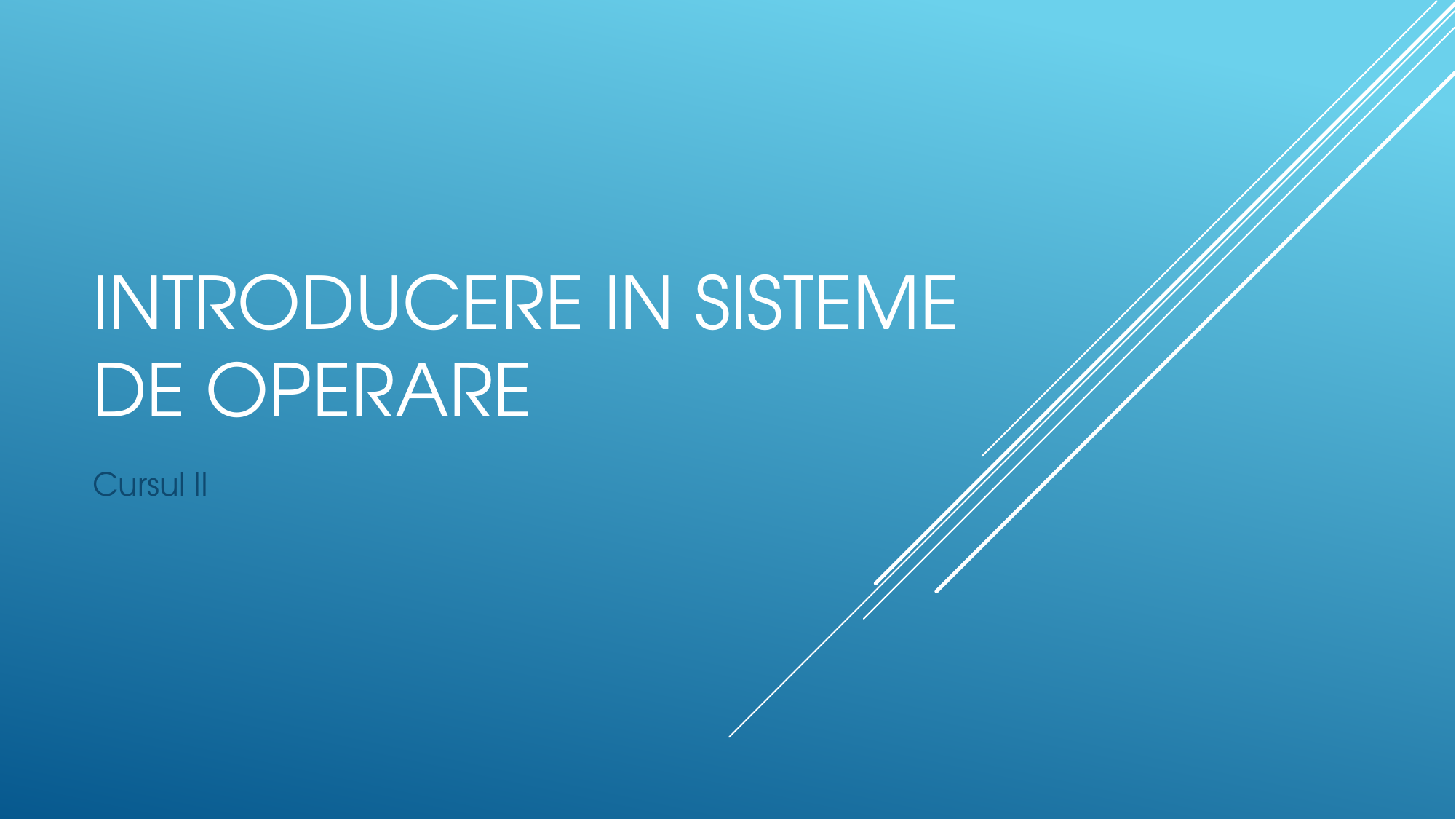

# Introducere in sisteme de operare
Cursul II